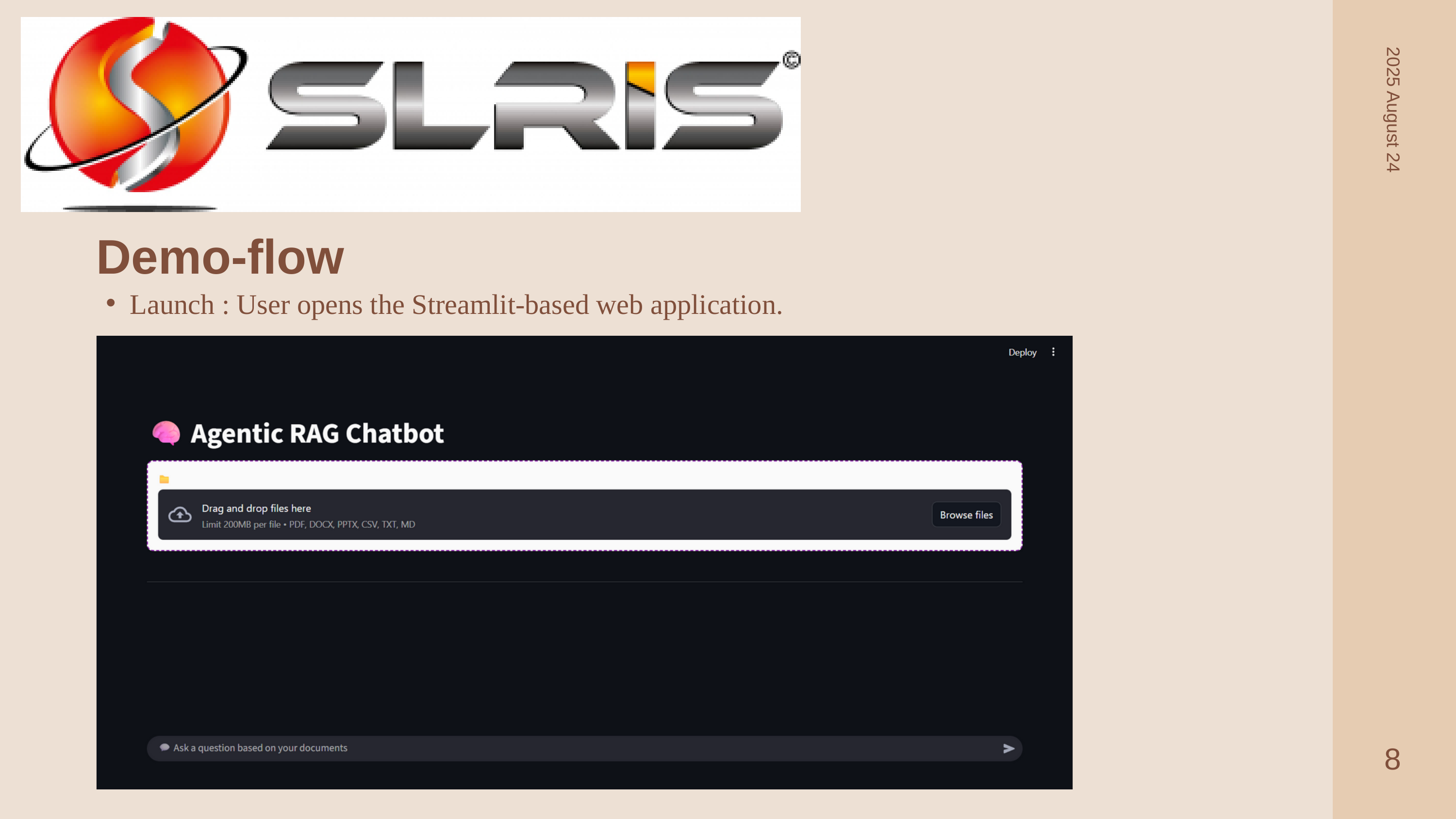

2025 August 24
Demo-flow
Launch : User opens the Streamlit-based web application.

8
2